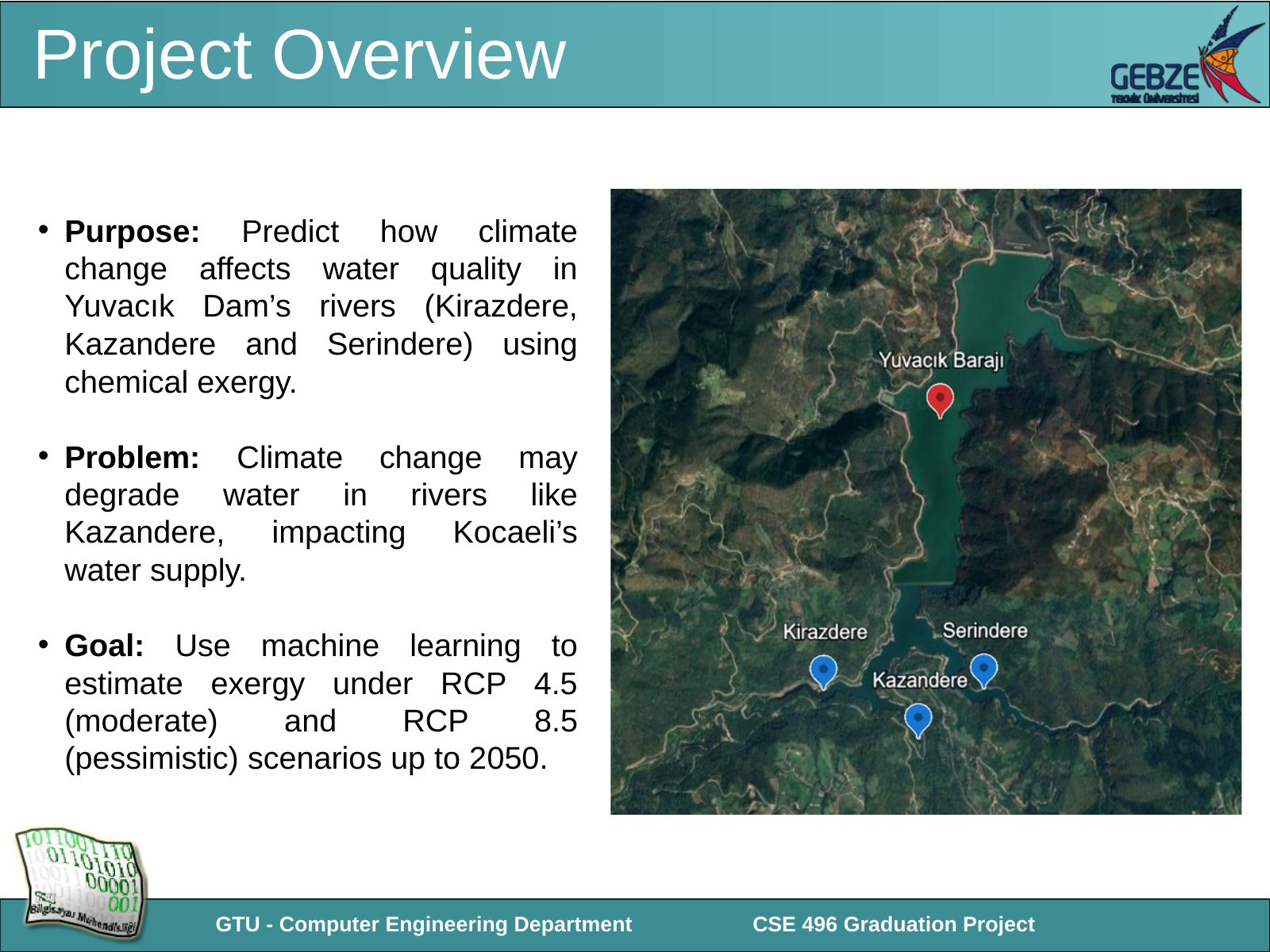

Project Overview

Purpose: Predict how climate change affects water quality in Yuvacık Dam’s rivers (Kirazdere, Kazandere and Serindere) using chemical exergy.

Problem: Climate change may degrade water in rivers like Kazandere, impacting Kocaeli’s water supply.

Goal: Use machine learning to estimate exergy under RCP 4.5 (moderate) and RCP 8.5 (pessimistic) scenarios up to 2050.

GTU - Computer Engineering Department
CSE 496 Graduation Project

BİL 495/496 Bitirme Projesi
GTÜ - Bilgisayar Mühendisliği Bölümü